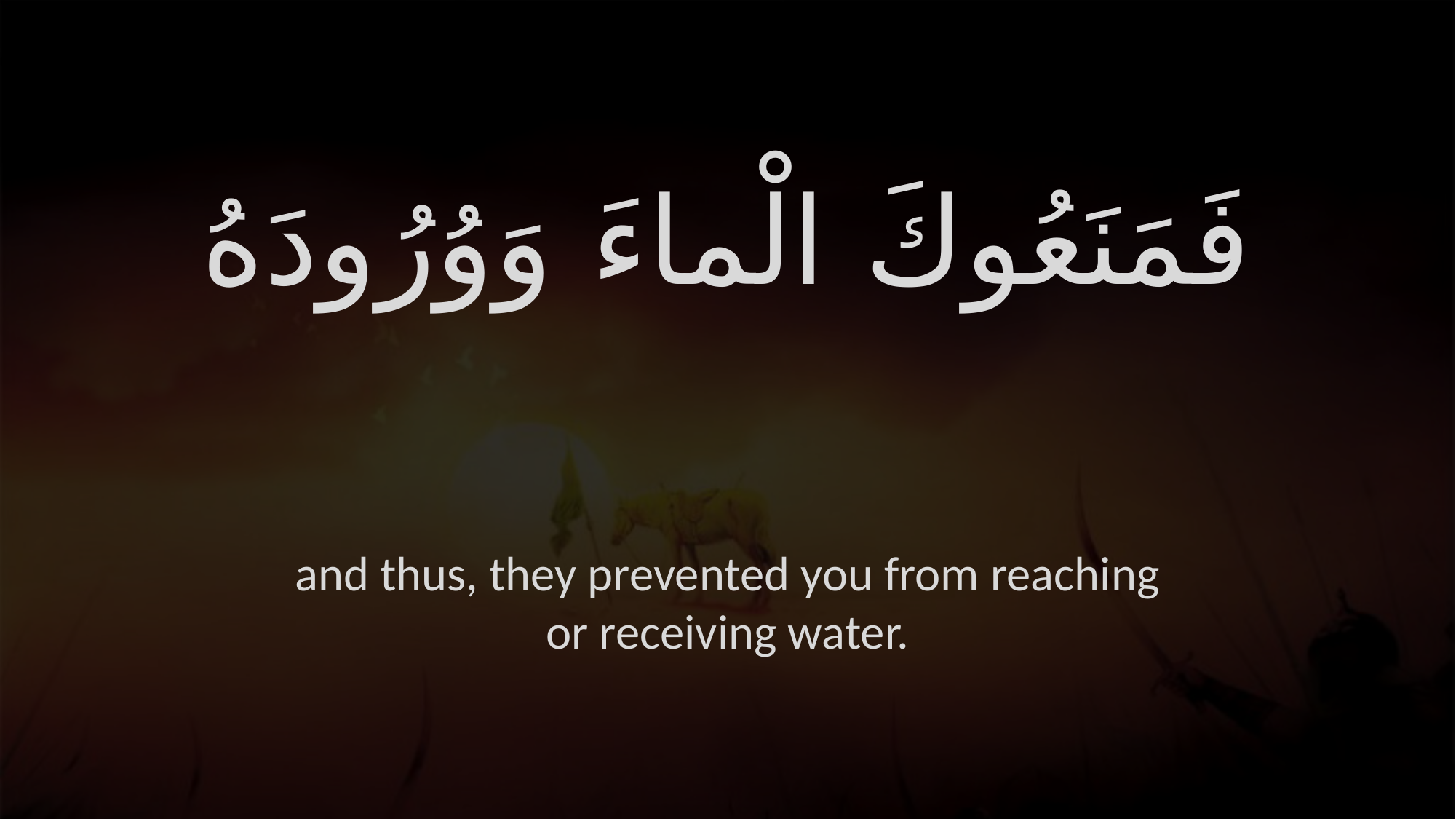

# فَمَنَعُوكَ الْماءَ وَوُرُودَهُ
and thus, they prevented you from reaching or receiving water.